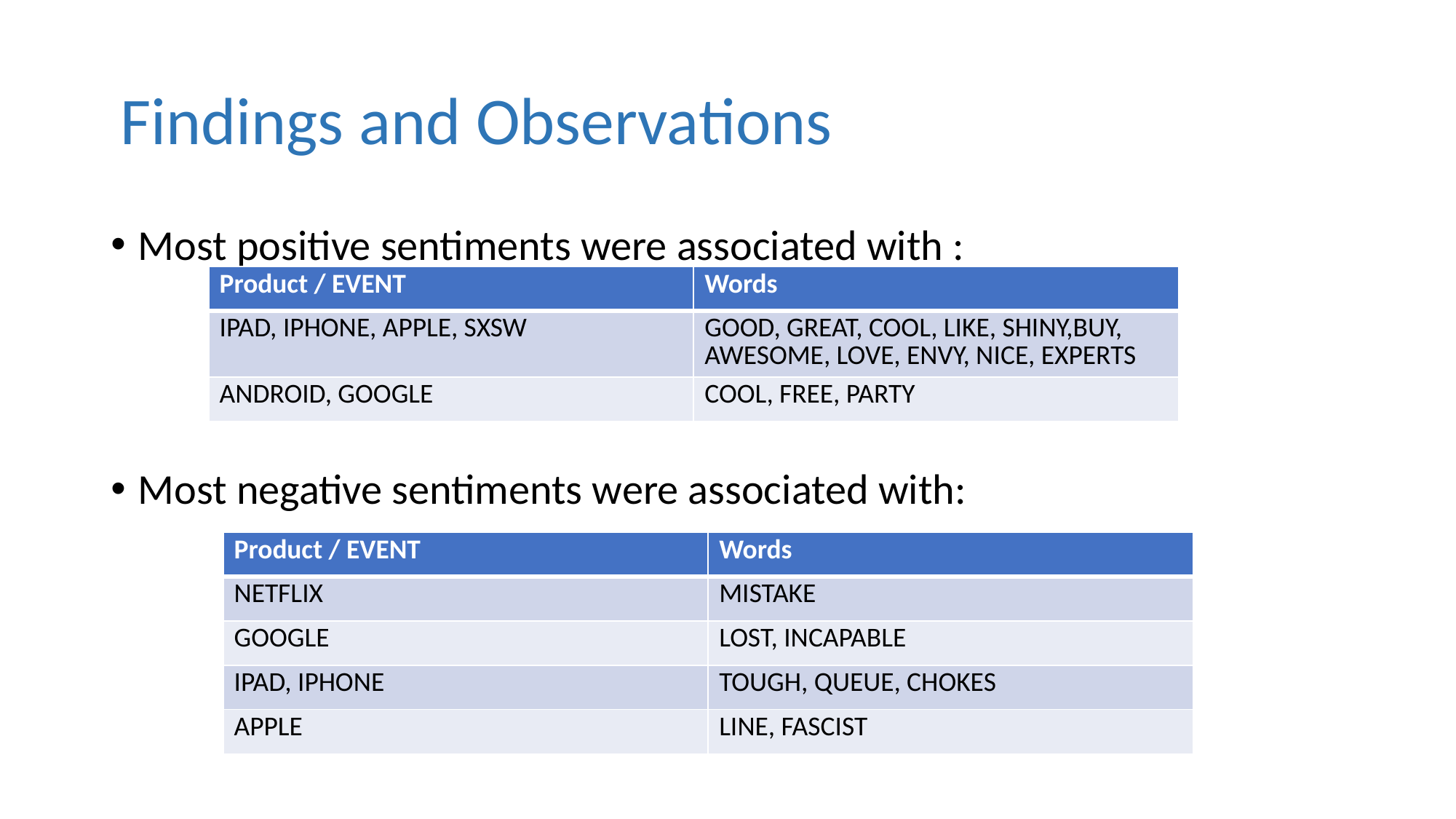

# Findings and Observations
Most positive sentiments were associated with :

Most negative sentiments were associated with:

| Product / EVENT | Words |
| --- | --- |
| IPAD, IPHONE, APPLE, SXSW | GOOD, GREAT, COOL, LIKE, SHINY,BUY, AWESOME, LOVE, ENVY, NICE, EXPERTS |
| ANDROID, GOOGLE | COOL, FREE, PARTY |
| Product / EVENT | Words |
| --- | --- |
| NETFLIX | MISTAKE |
| GOOGLE | LOST, INCAPABLE |
| IPAD, IPHONE | TOUGH, QUEUE, CHOKES |
| APPLE | LINE, FASCIST |